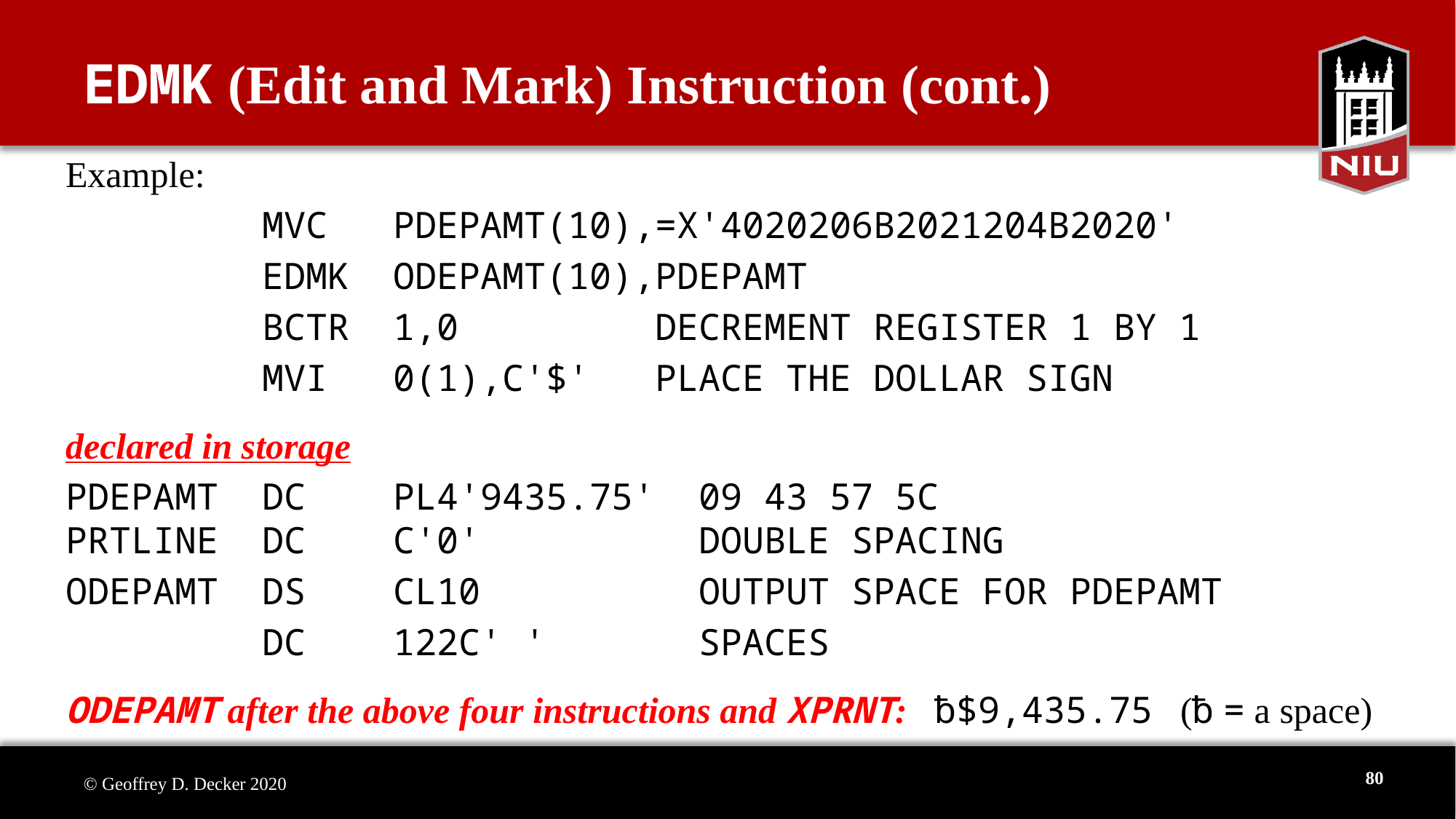

# EDMK (Edit and Mark) Instruction (cont.)
Example:
         MVC   PDEPAMT(10),=X'4020206B2021204B2020'
         EDMK  ODEPAMT(10),PDEPAMT
         BCTR  1,0         DECREMENT REGISTER 1 BY 1
         MVI   0(1),C'$'   PLACE THE DOLLAR SIGN

declared in storage
PDEPAMT  DC    PL4'9435.75'  09 43 57 5C
PRTLINE  DC    C'0'          DOUBLE SPACING
ODEPAMT  DS    CL10          OUTPUT SPACE FOR PDEPAMT
         DC    122C' '       SPACES

ODEPAMT after the above four instructions and XPRNT:   ƀ$9,435.75   (ƀ = a space)
80
© Geoffrey D. Decker 2020